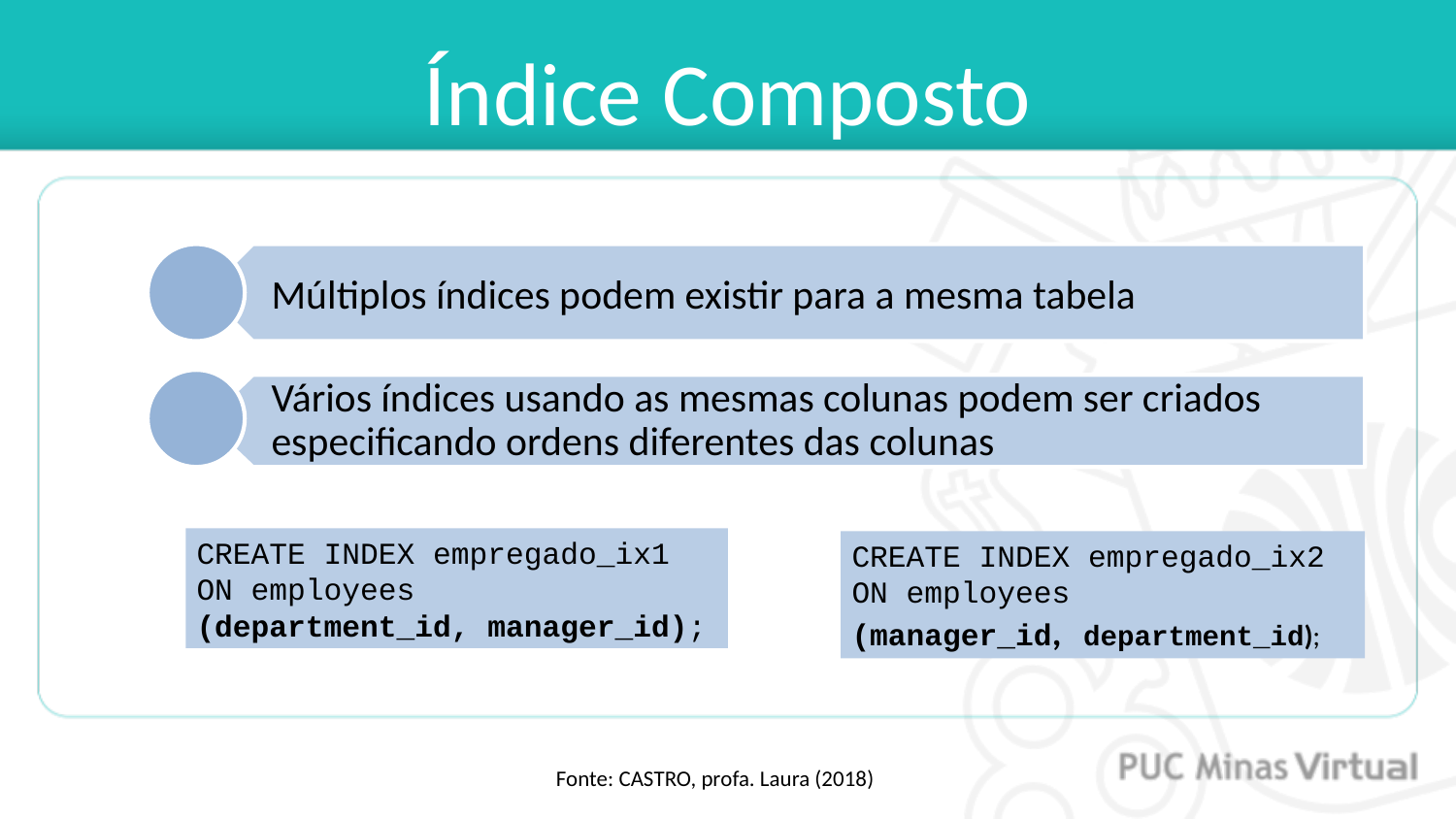

# Índice Composto
Múltiplos índices podem existir para a mesma tabela

Vários índices usando as mesmas colunas podem ser criados especificando ordens diferentes das colunas
CREATE INDEX empregado_ix1
ON employees
(department_id, manager_id);
CREATE INDEX empregado_ix2
ON employees
(manager_id, department_id);
Fonte: CASTRO, profa. Laura (2018)